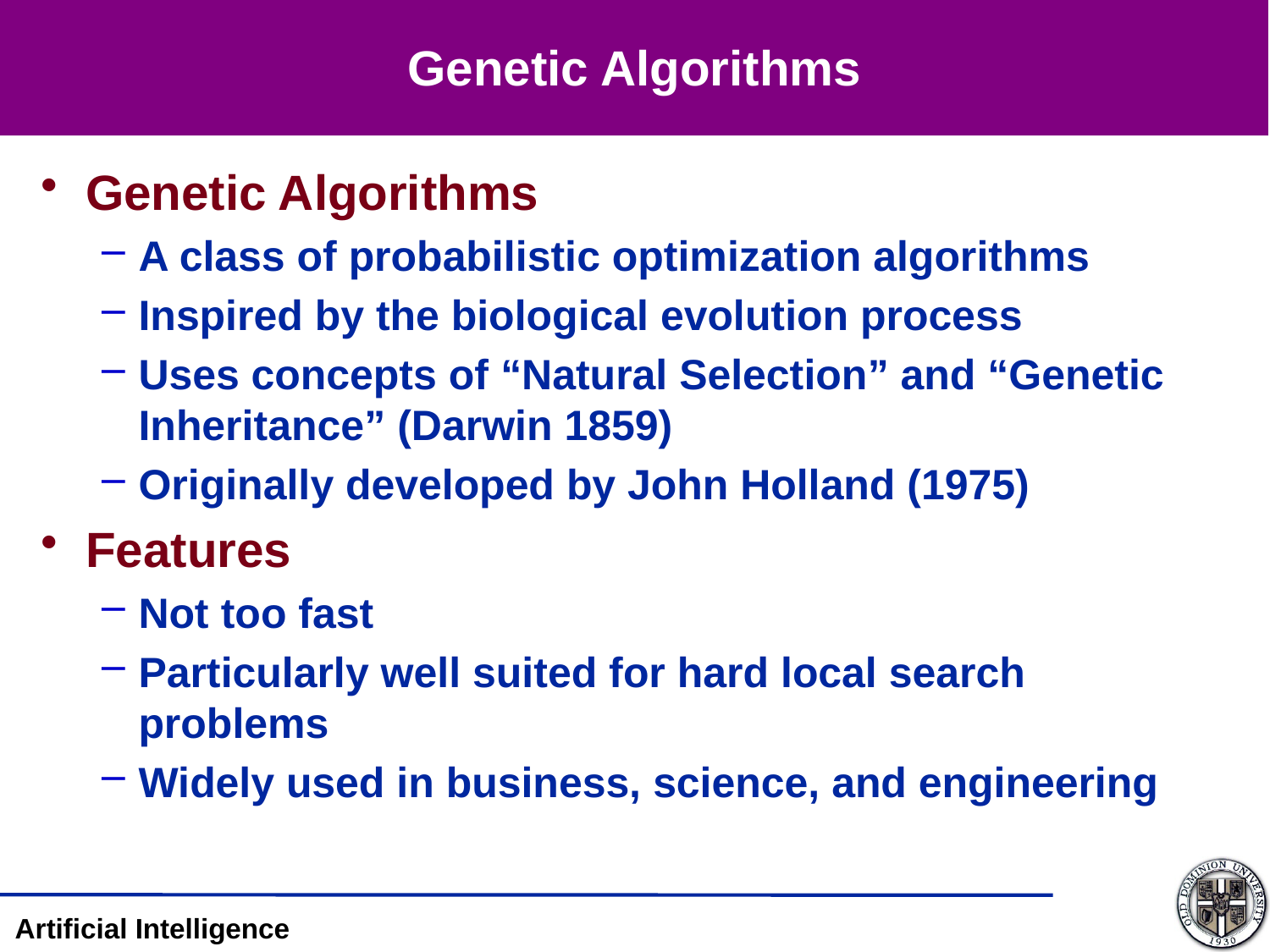

# Genetic Algorithms
Genetic Algorithms
A class of probabilistic optimization algorithms
Inspired by the biological evolution process
Uses concepts of “Natural Selection” and “Genetic Inheritance” (Darwin 1859)
Originally developed by John Holland (1975)
Features
Not too fast
Particularly well suited for hard local search problems
Widely used in business, science, and engineering